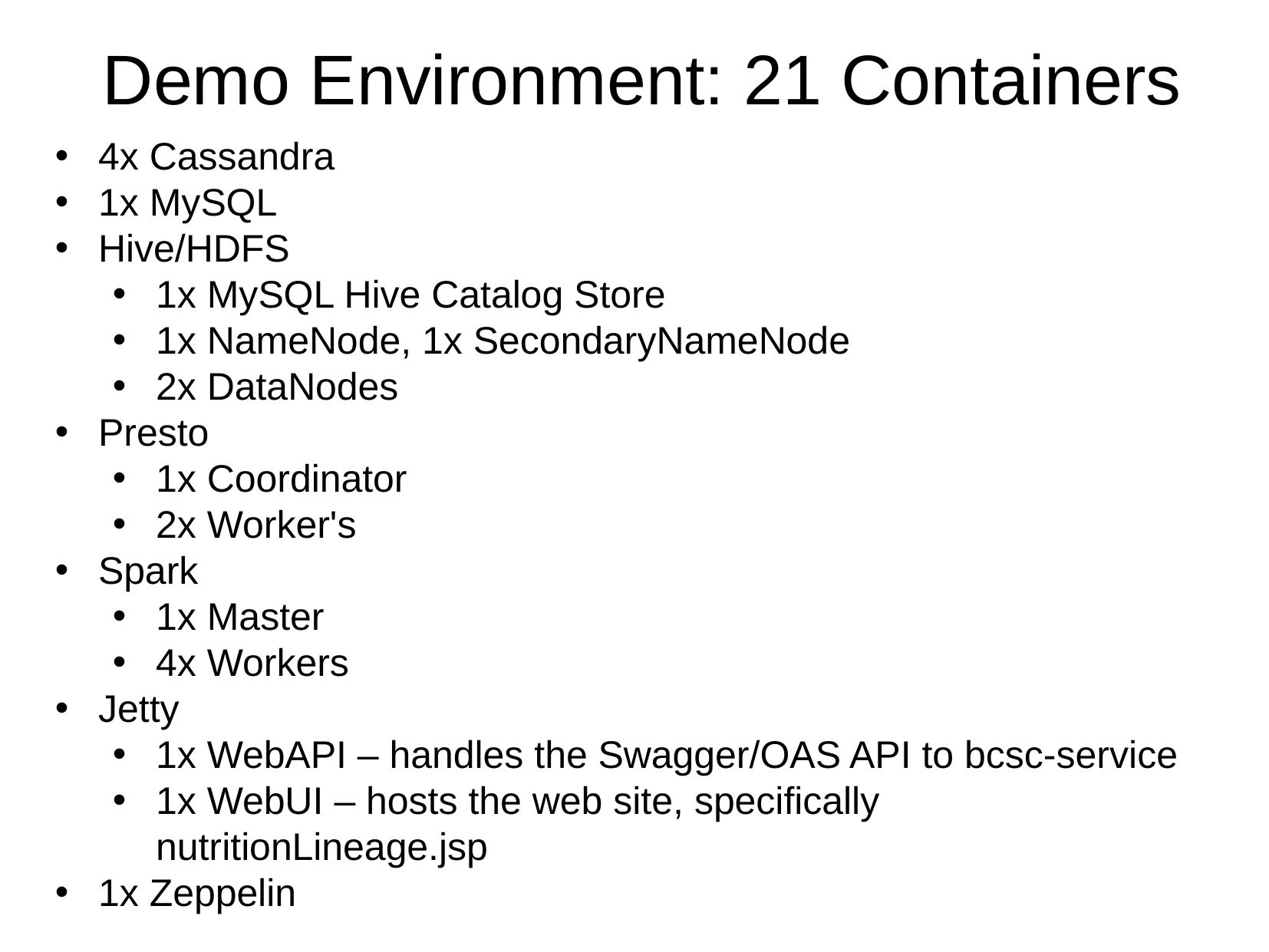

Demo Environment: 21 Containers
4x Cassandra
1x MySQL
Hive/HDFS
1x MySQL Hive Catalog Store
1x NameNode, 1x SecondaryNameNode
2x DataNodes
Presto
1x Coordinator
2x Worker's
Spark
1x Master
4x Workers
Jetty
1x WebAPI – handles the Swagger/OAS API to bcsc-service
1x WebUI – hosts the web site, specifically nutritionLineage.jsp
1x Zeppelin